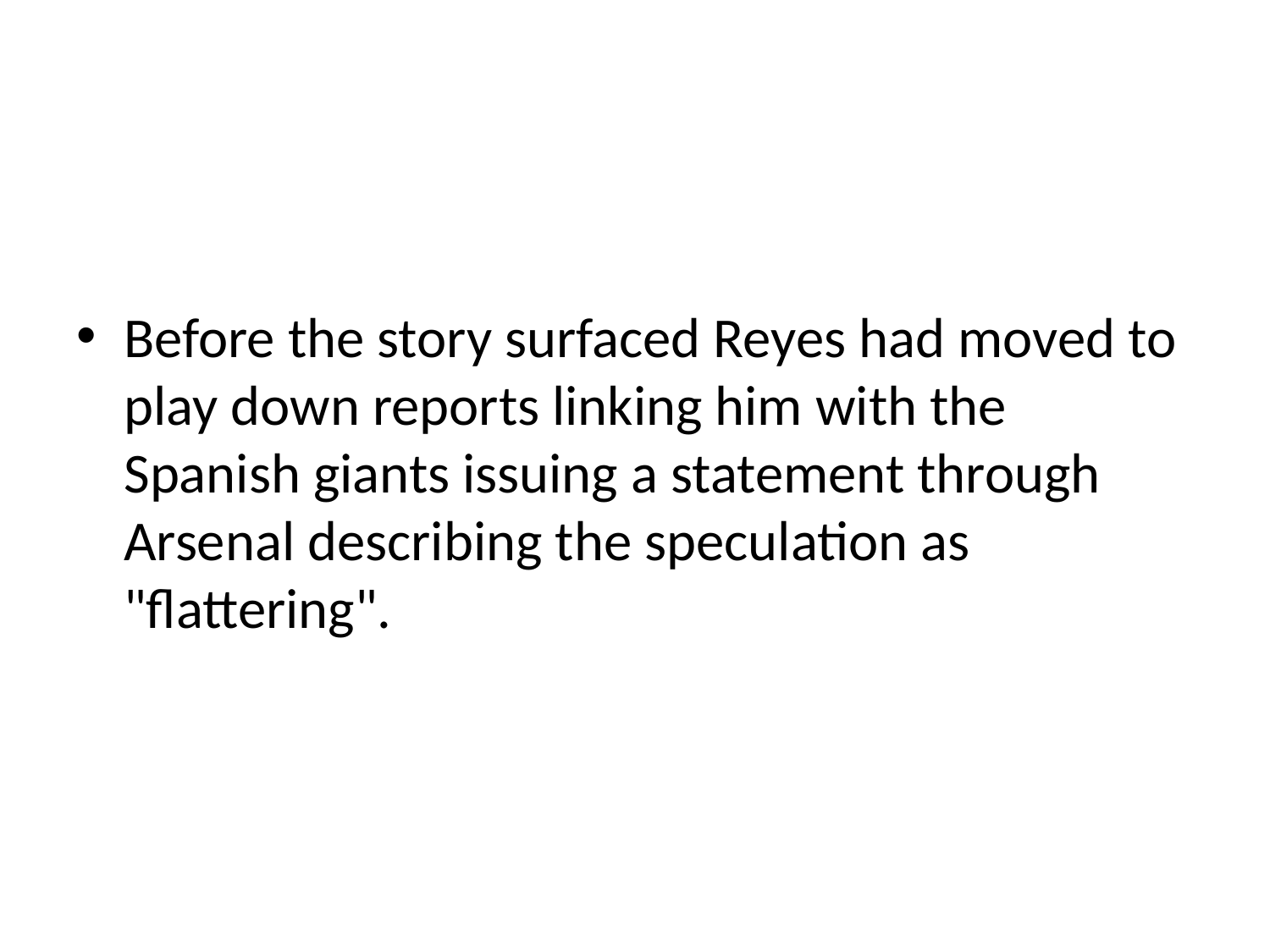

#

Before the story surfaced Reyes had moved to play down reports linking him with the Spanish giants issuing a statement through Arsenal describing the speculation as "flattering".